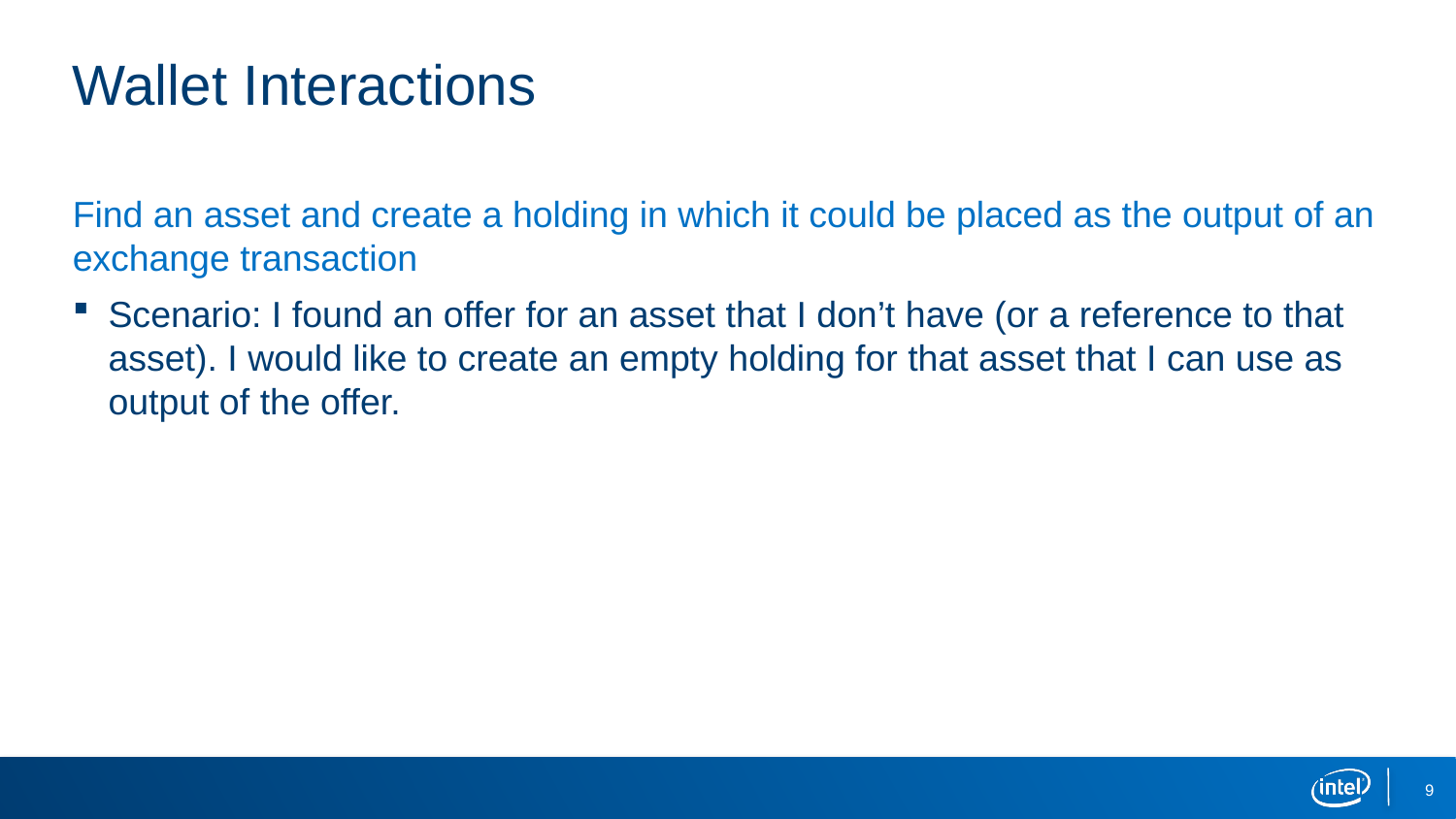

# Wallet Interactions
Find an asset and create a holding in which it could be placed as the output of an exchange transaction
Scenario: I found an offer for an asset that I don’t have (or a reference to that asset). I would like to create an empty holding for that asset that I can use as output of the offer.
9